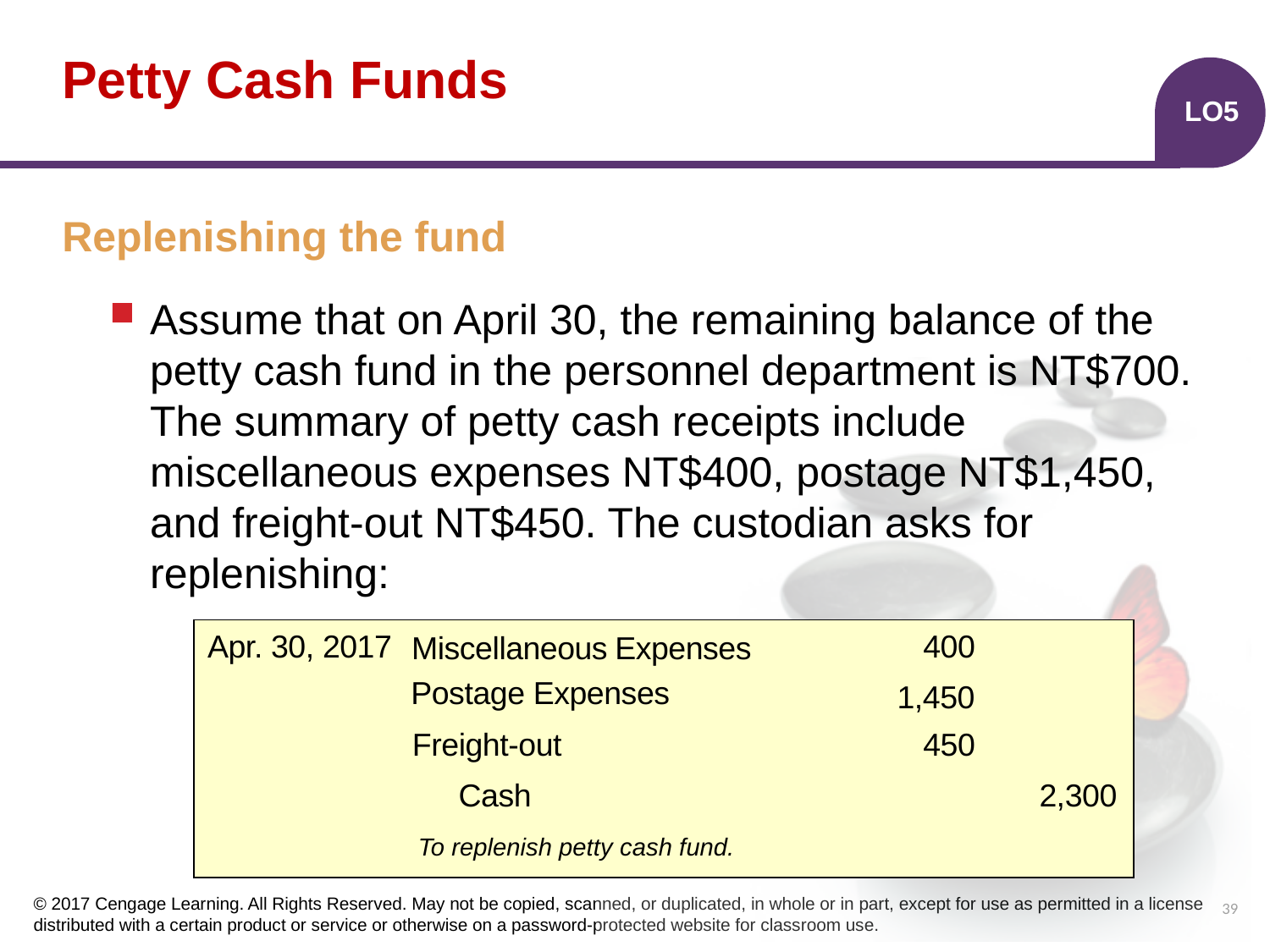

# Petty Cash Funds
LO5
Replenishing the fund
Assume that on April 30, the remaining balance of the petty cash fund in the personnel department is NT$700. The summary of petty cash receipts include miscellaneous expenses NT$400, postage NT$1,450, and freight-out NT$450. The custodian asks for replenishing:

|  |  |  |  |  |
| --- | --- | --- | --- | --- |
|  |  |  |  |  |
|  |  |  |  |  |
|  |  |  |  |  |
|  |  |  |  |  |
Apr. 30, 2017
400
Miscellaneous Expenses
Postage Expenses
1,450
Freight-out
450
Cash
2,300
To replenish petty cash fund.
39